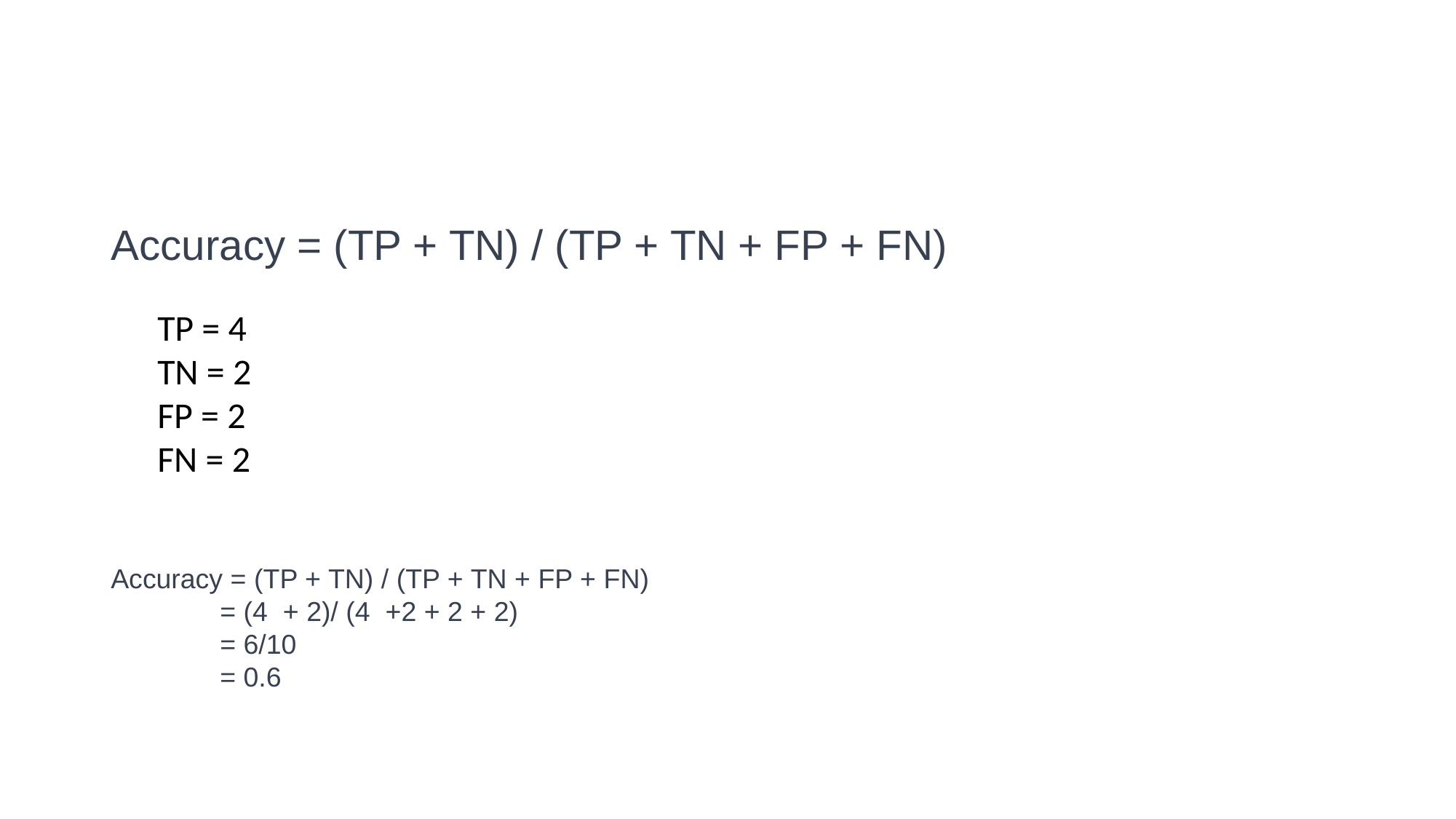

Accuracy = (TP + TN) / (TP + TN + FP + FN)

TP = 4
TN = 2
FP = 2
FN = 2

Accuracy = (TP + TN) / (TP + TN + FP + FN)
	= (4  + 2)/ (4  +2 + 2 + 2)
	= 6/10
	= 0.6